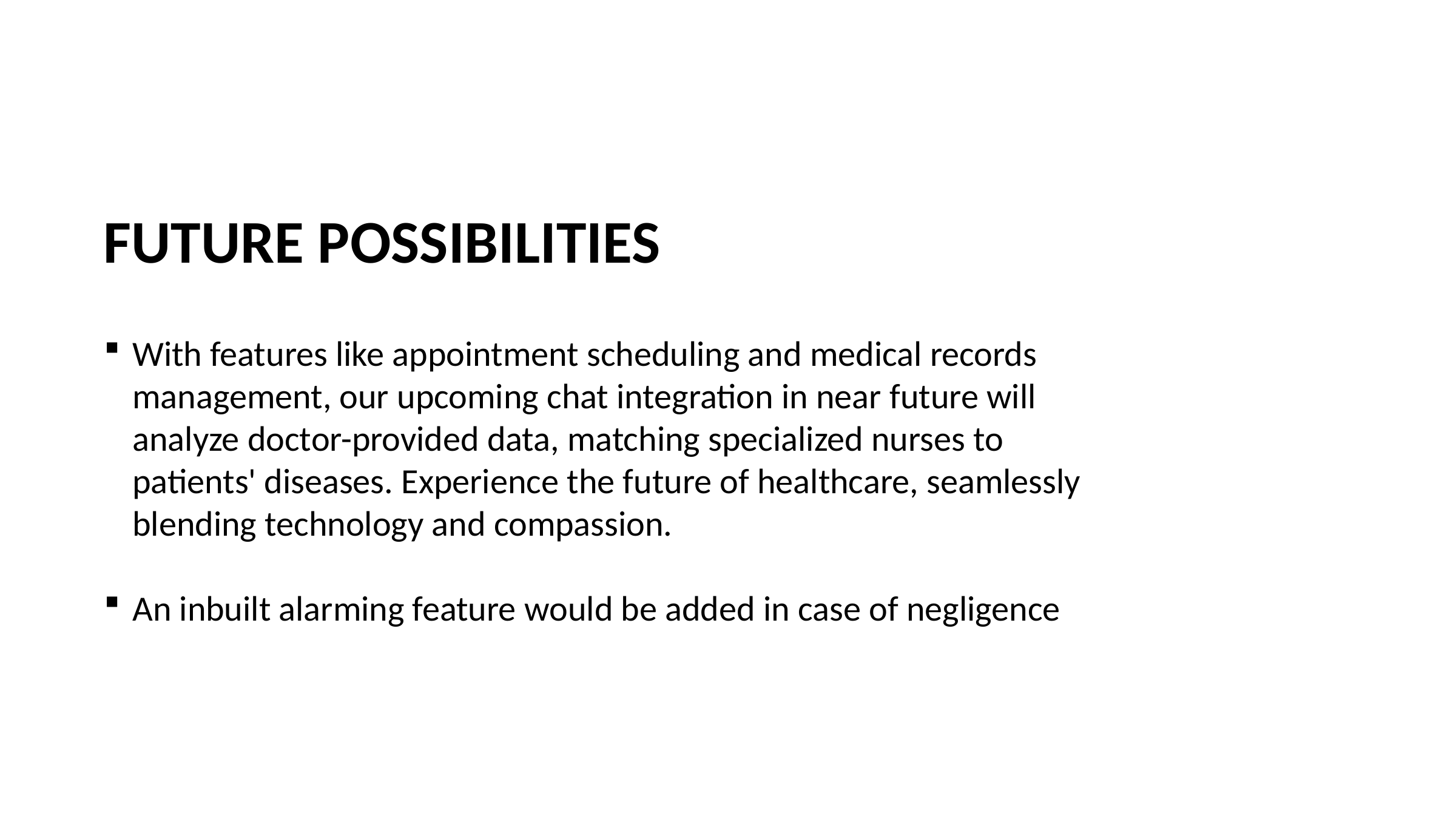

FUTURE POSSIBILITIES
With features like appointment scheduling and medical records management, our upcoming chat integration in near future will analyze doctor-provided data, matching specialized nurses to patients' diseases. Experience the future of healthcare, seamlessly blending technology and compassion.

An inbuilt alarming feature would be added in case of negligence